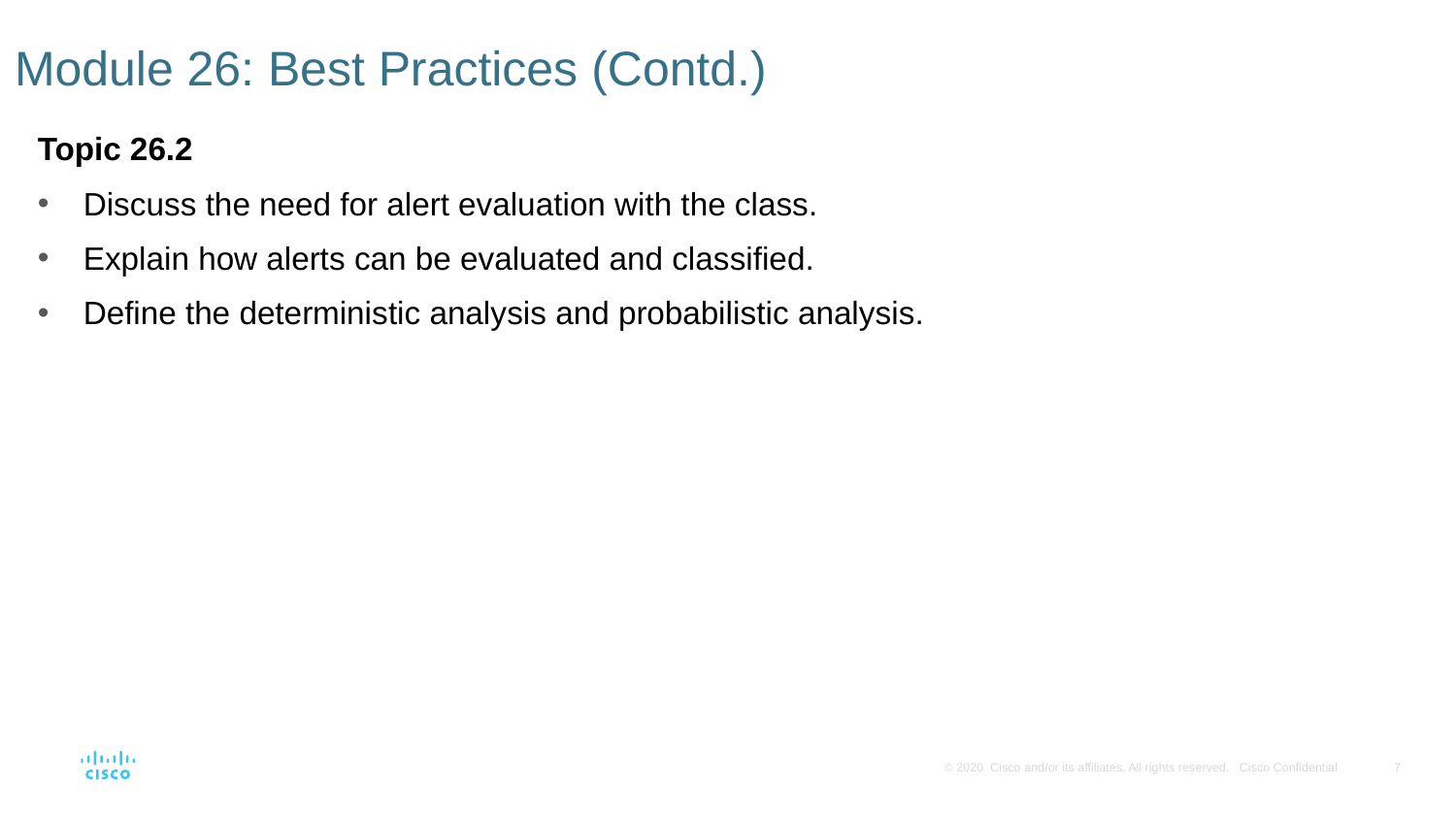

# Module 26: Best Practices (Contd.)
Topic 26.2
Discuss the need for alert evaluation with the class.
Explain how alerts can be evaluated and classified.
Define the deterministic analysis and probabilistic analysis.